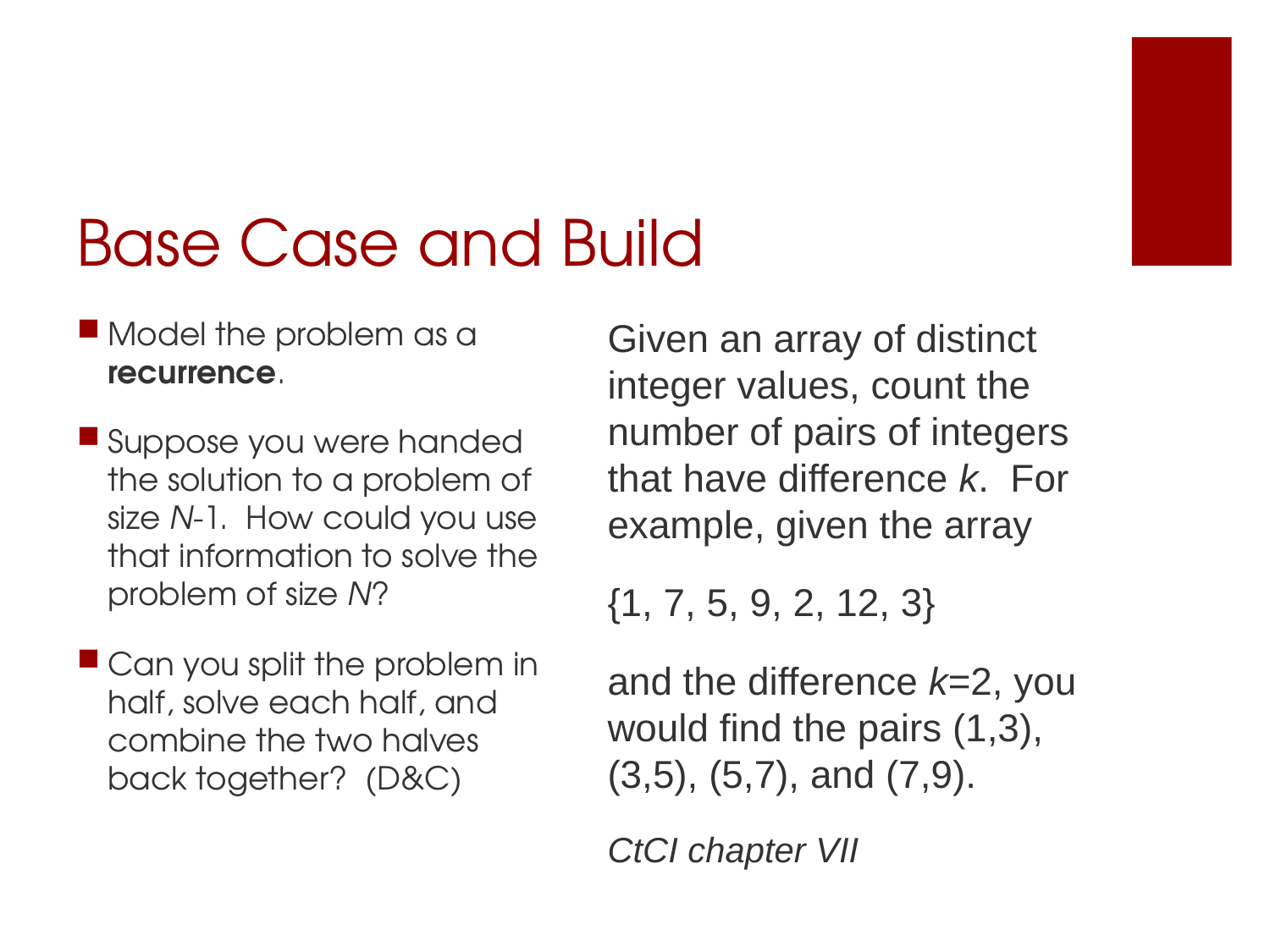

# Base Case and Build
Model the problem as a recurrence.
Suppose you were handed the solution to a problem of size N-1.  How could you use that information to solve the problem of size N?
Can you split the problem in half, solve each half, and combine the two halves back together?  (D&C)
Given an array of distinct integer values, count the number of pairs of integers that have difference k.  For example, given the array
{1, 7, 5, 9, 2, 12, 3}
and the difference k=2, you would find the pairs (1,3), (3,5), (5,7), and (7,9).
CtCI chapter VII